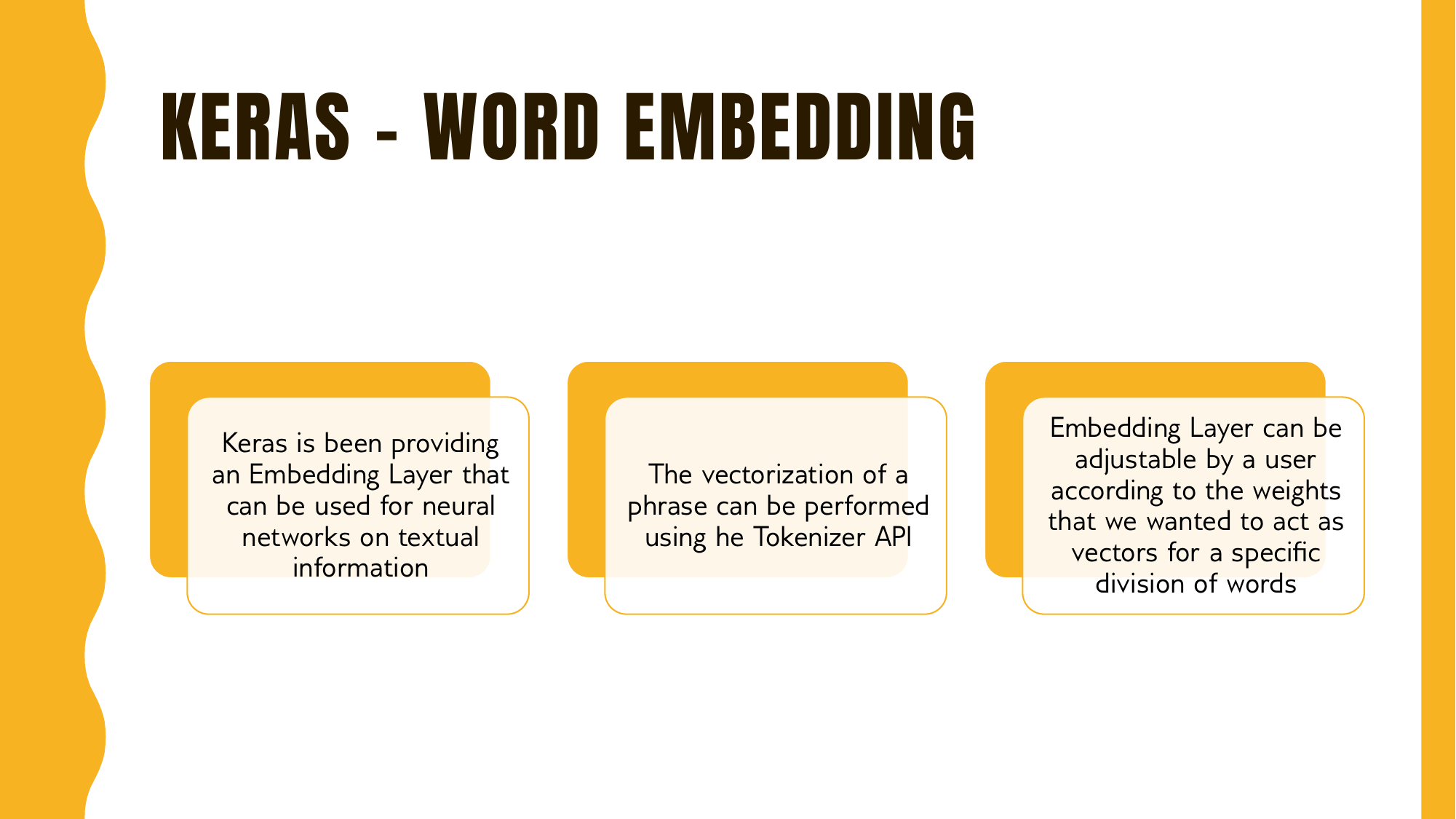

# Keras – Word Embedding
Keras is been providing an Embedding Layer that can be used for neural networks on textual information
The vectorization of a phrase can be performed using he Tokenizer API
Embedding Layer can be adjustable by a user according to the weights that we wanted to act as vectors for a specific division of words